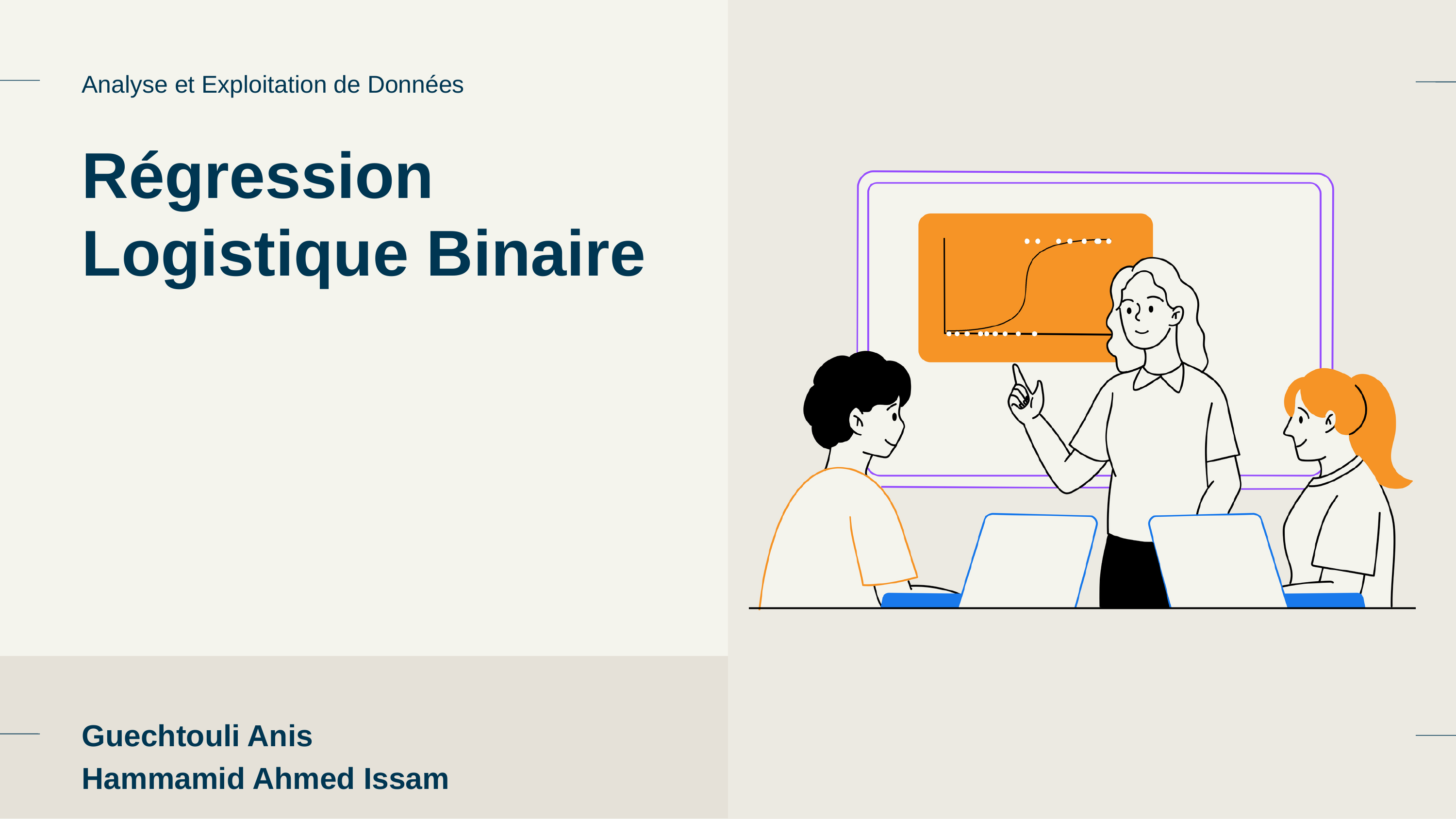

Analyse et Exploitation de Données

Régression Logistique Binaire

Guechtouli Anis
Hammamid Ahmed Issam